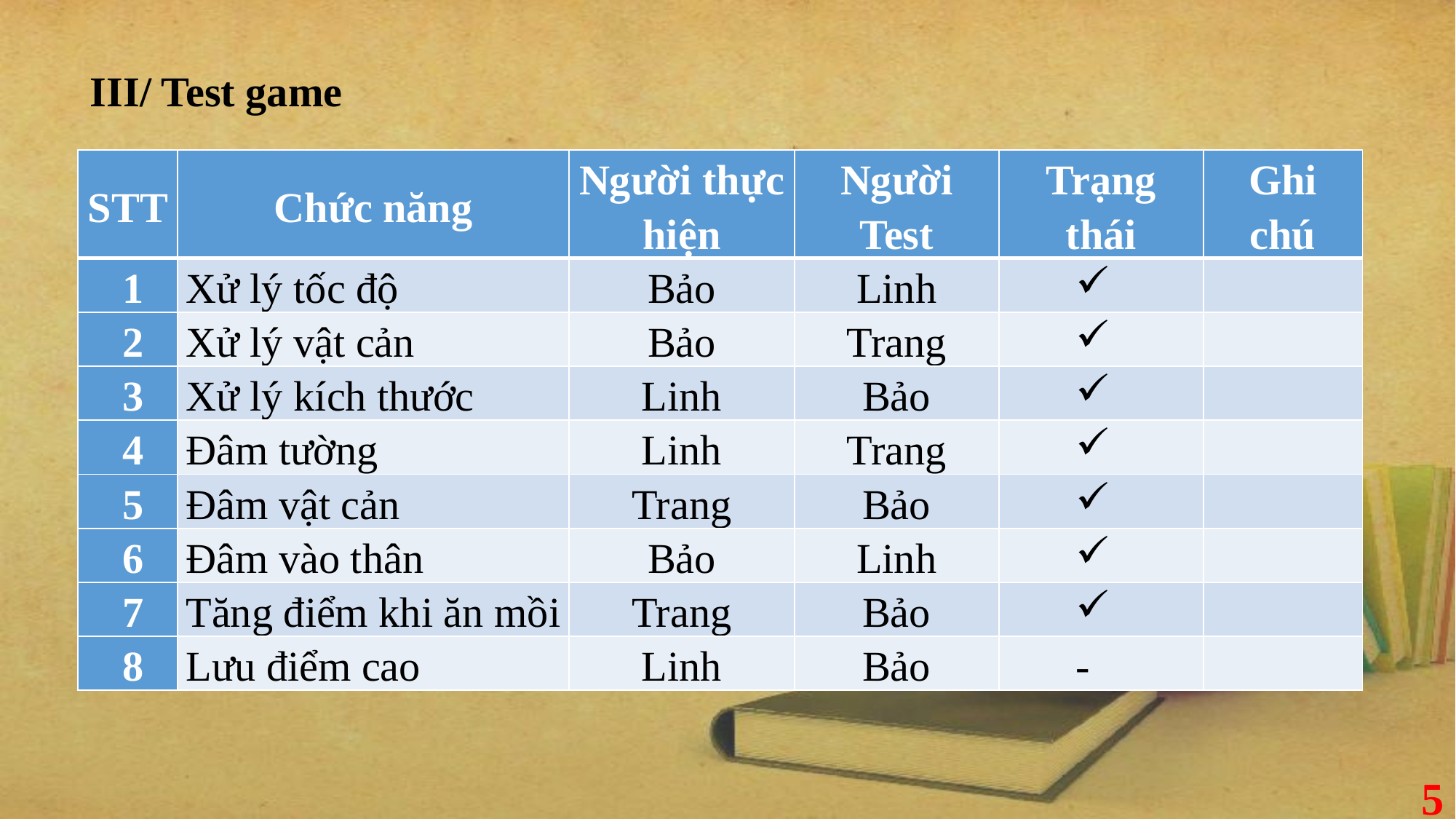

III/ Test game
| STT | Chức năng | Người thực hiện | Người Test | Trạng thái | Ghi chú |
| --- | --- | --- | --- | --- | --- |
| 1 | Xử lý tốc độ | Bảo | Linh |  |  |
| 2 | Xử lý vật cản | Bảo | Trang |  |  |
| 3 | Xử lý kích thước | Linh | Bảo |  |  |
| 4 | Đâm tường | Linh | Trang |  |  |
| 5 | Đâm vật cản | Trang | Bảo |  |  |
| 6 | Đâm vào thân | Bảo | Linh |  |  |
| 7 | Tăng điểm khi ăn mồi | Trang | Bảo |  |  |
| 8 | Lưu điểm cao | Linh | Bảo |  |  |
5